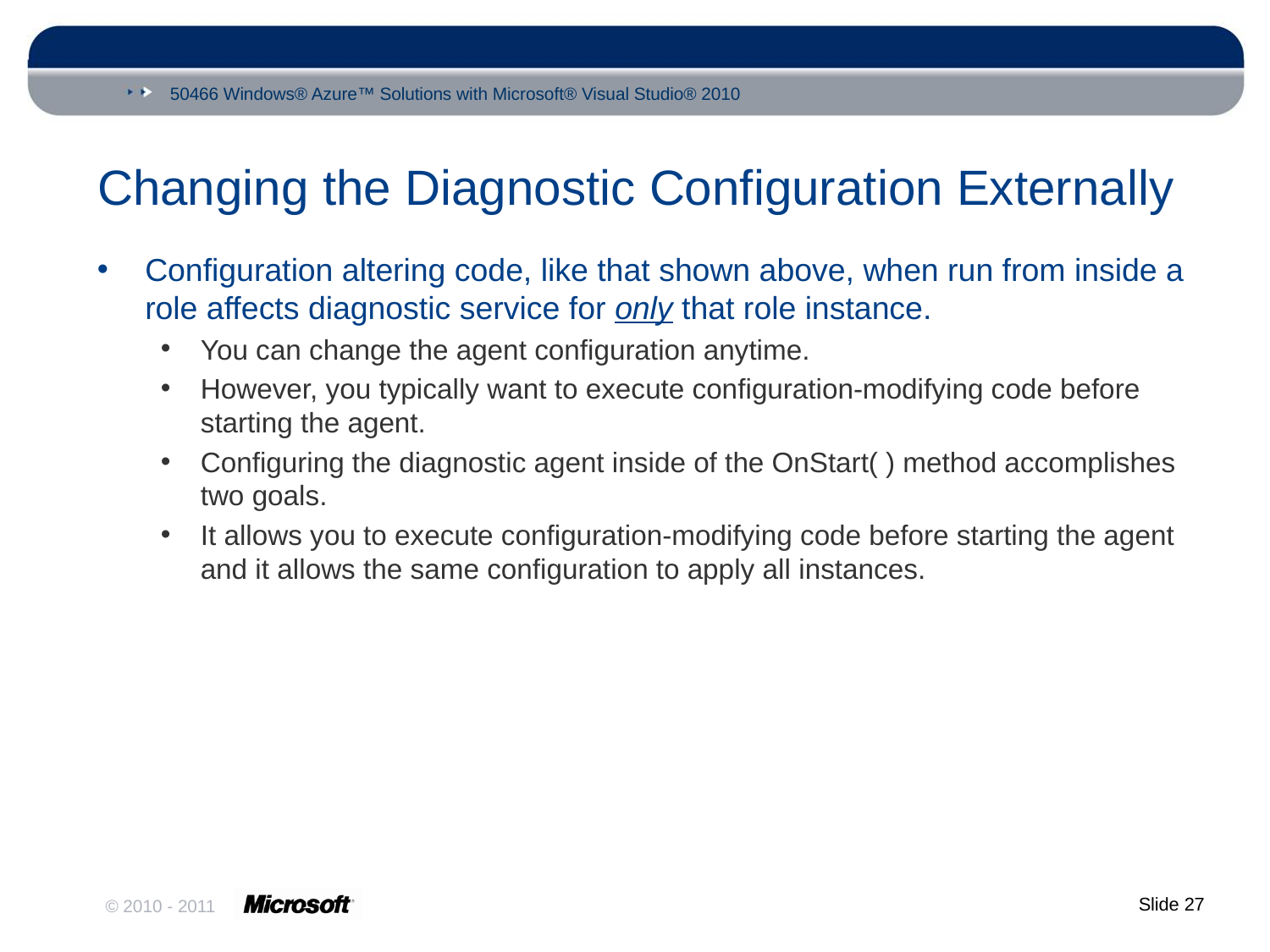

# Changing the Diagnostic Configuration Externally
Configuration altering code, like that shown above, when run from inside a role affects diagnostic service for only that role instance.
You can change the agent configuration anytime.
However, you typically want to execute configuration-modifying code before starting the agent.
Configuring the diagnostic agent inside of the OnStart( ) method accomplishes two goals.
It allows you to execute configuration-modifying code before starting the agent and it allows the same configuration to apply all instances.